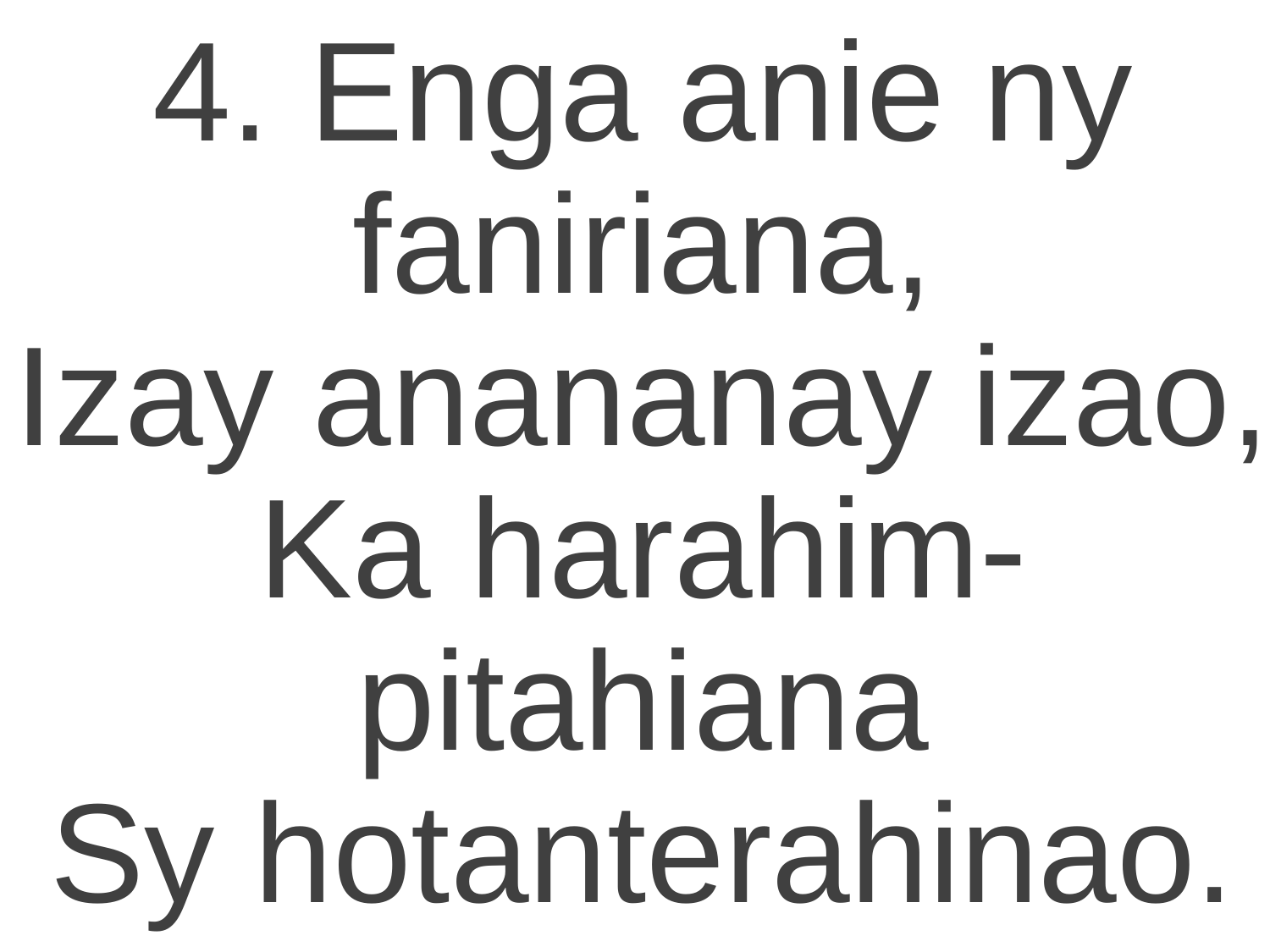

4. Enga anie ny faniriana,
Izay anananay izao,
Ka harahim-pitahiana
Sy hotanterahinao.